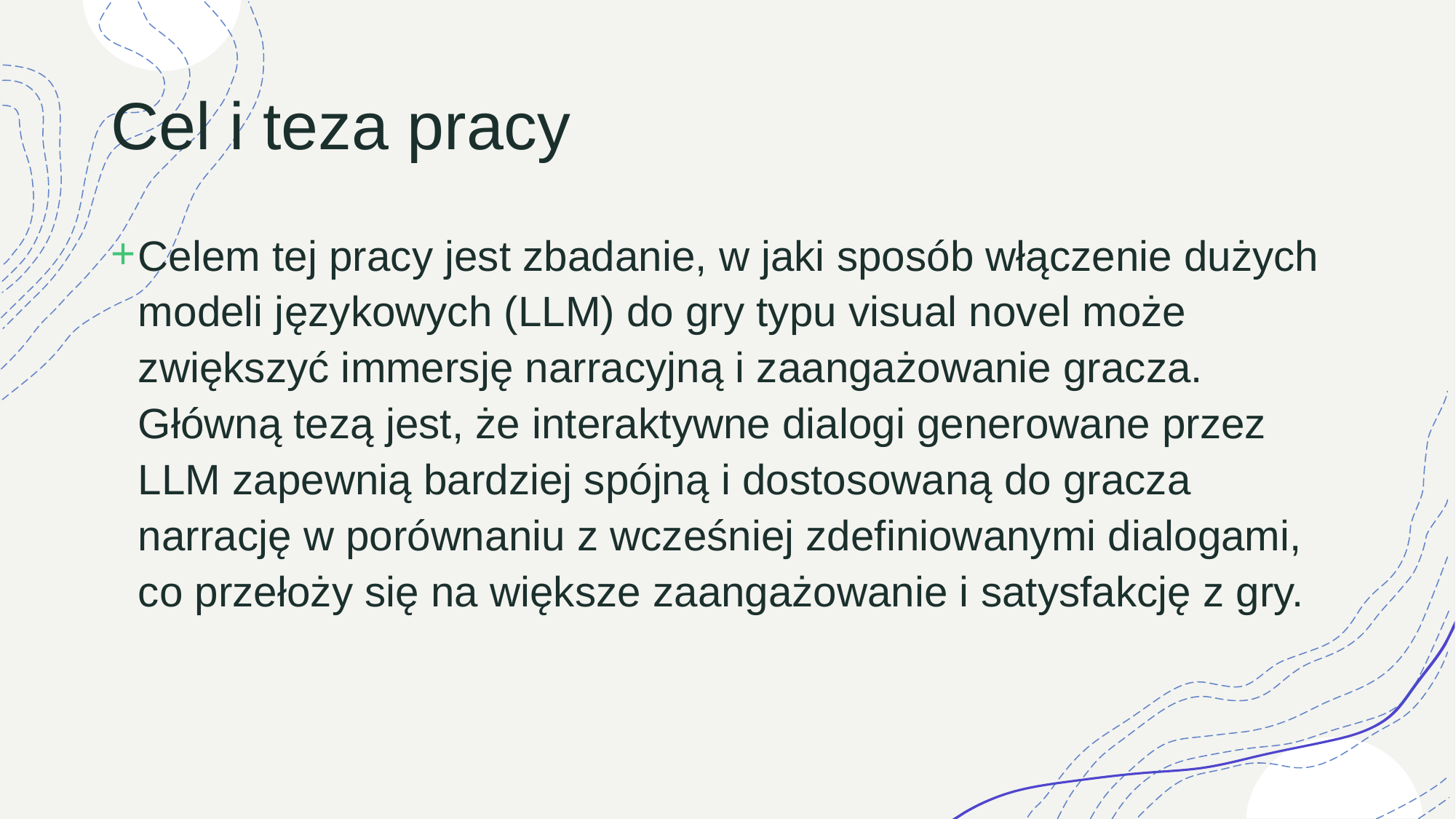

# Cel i teza pracy
Celem tej pracy jest zbadanie, w jaki sposób włączenie dużych modeli językowych (LLM) do gry typu visual novel może zwiększyć immersję narracyjną i zaangażowanie gracza. Główną tezą jest, że interaktywne dialogi generowane przez LLM zapewnią bardziej spójną i dostosowaną do gracza narrację w porównaniu z wcześniej zdefiniowanymi dialogami, co przełoży się na większe zaangażowanie i satysfakcję z gry.